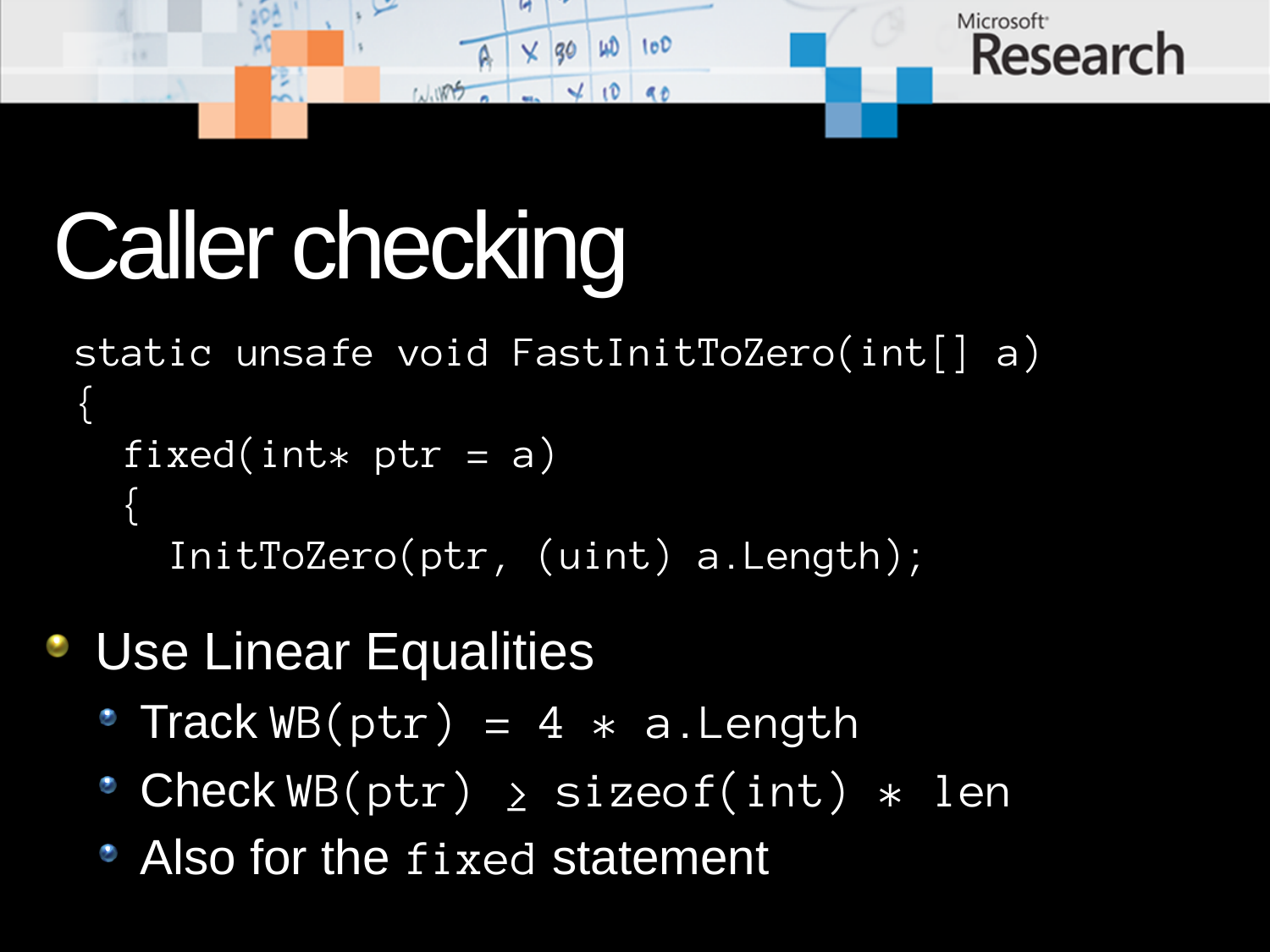

# Caller checking
static unsafe void FastInitToZero(int[] a)
{
  fixed(int* ptr = a)
  {
    InitToZero(ptr, (uint) a.Length);

Use Linear Equalities
Track WB(ptr) = 4 * a.Length
Check WB(ptr) ≥ sizeof(int) * len
Also for the fixed statement